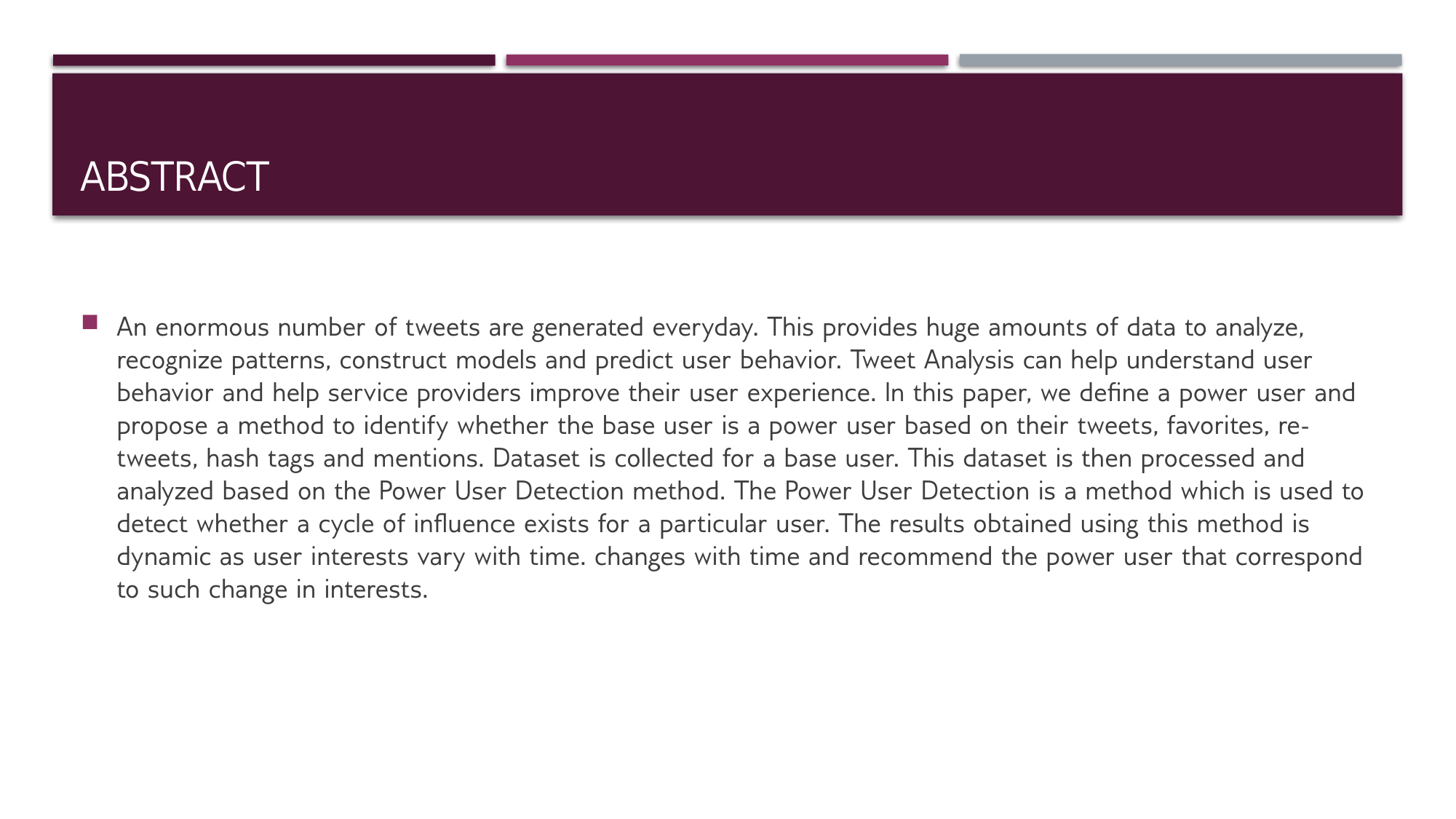

# ABSTRACT
An enormous number of tweets are generated everyday. This provides huge amounts of data to analyze, recognize patterns, construct models and predict user behavior. Tweet Analysis can help understand user behavior and help service providers improve their user experience. In this paper, we deﬁne a power user and propose a method to identify whether the base user is a power user based on their tweets, favorites, re-tweets, hash tags and mentions. Dataset is collected for a base user. This dataset is then processed and analyzed based on the Power User Detection method. The Power User Detection is a method which is used to detect whether a cycle of inﬂuence exists for a particular user. The results obtained using this method is dynamic as user interests vary with time. changes with time and recommend the power user that correspond to such change in interests.